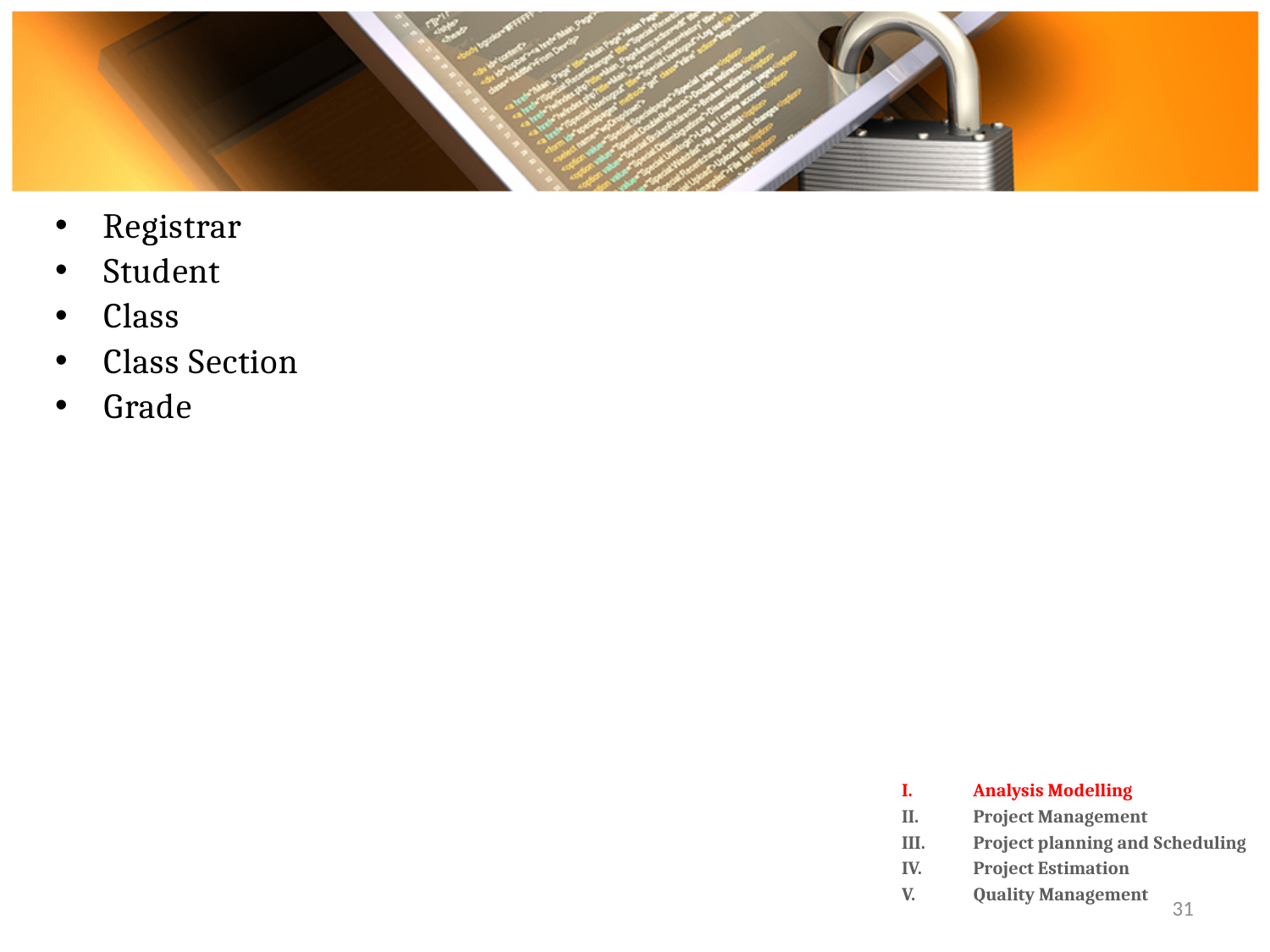

#
Registrar
Student
Class
Class Section
Grade
Analysis Modelling
Project Management
Project planning and Scheduling
Project Estimation
Quality Management

31